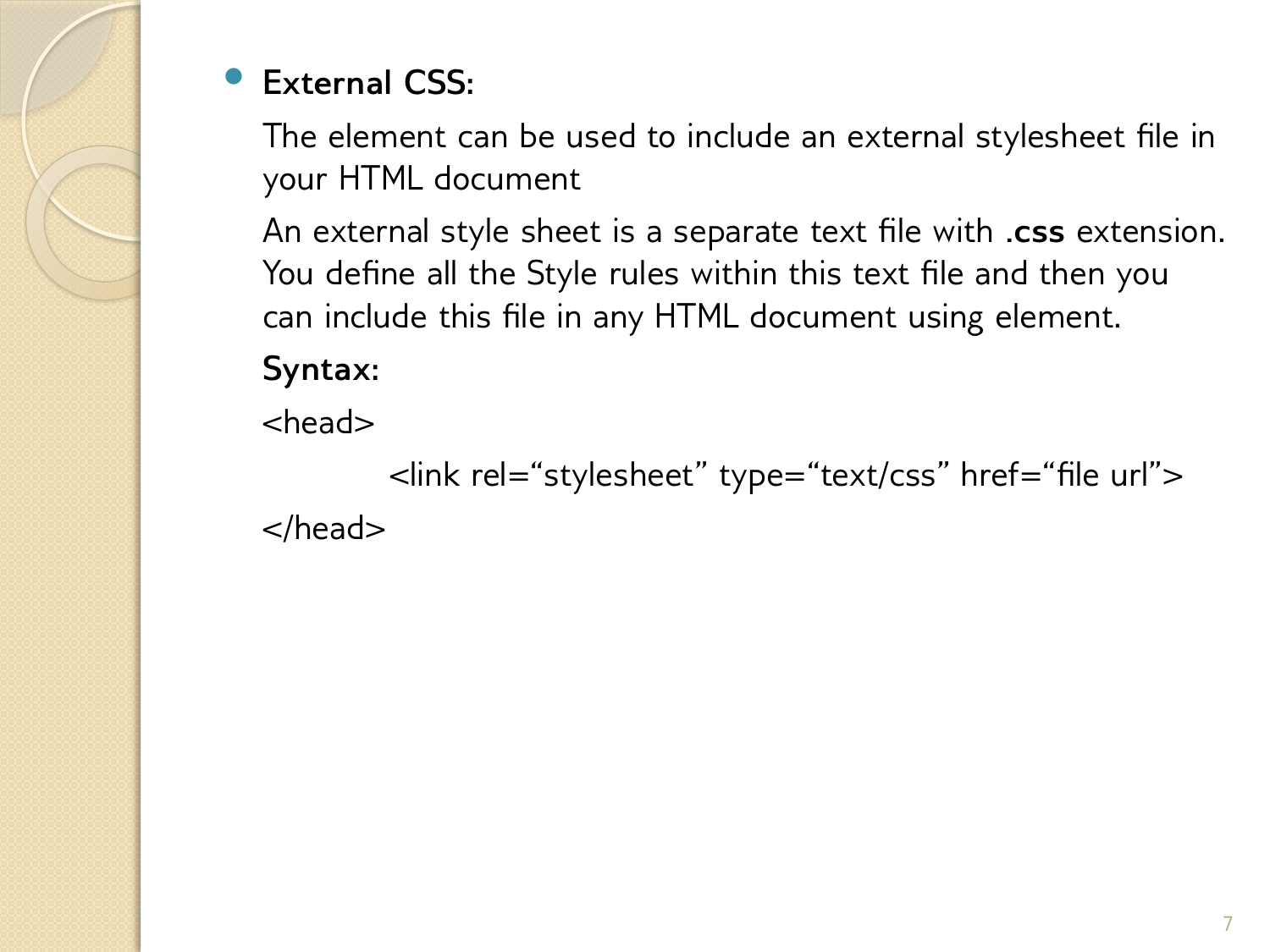

External CSS:
	The element can be used to include an external stylesheet file in your HTML document
	An external style sheet is a separate text file with .css extension. You define all the Style rules within this text file and then you can include this file in any HTML document using element.
	Syntax:
	<head>
		<link rel=“stylesheet” type=“text/css” href=“file url”>
	</head>
7